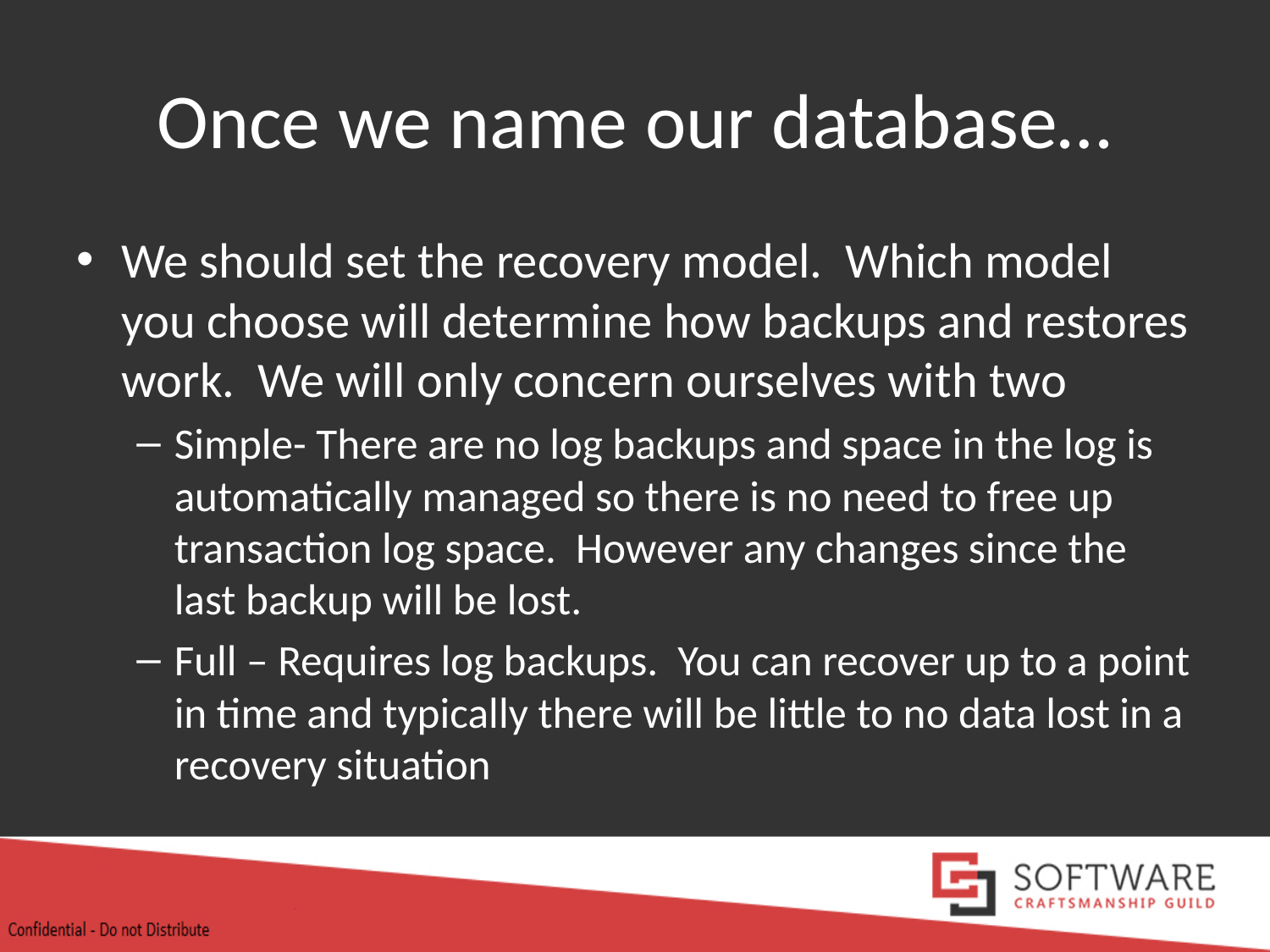

# Once we name our database…
We should set the recovery model.  Which model you choose will determine how backups and restores work.  We will only concern ourselves with two
Simple- There are no log backups and space in the log is automatically managed so there is no need to free up transaction log space.  However any changes since the last backup will be lost.
Full – Requires log backups.  You can recover up to a point in time and typically there will be little to no data lost in a recovery situation